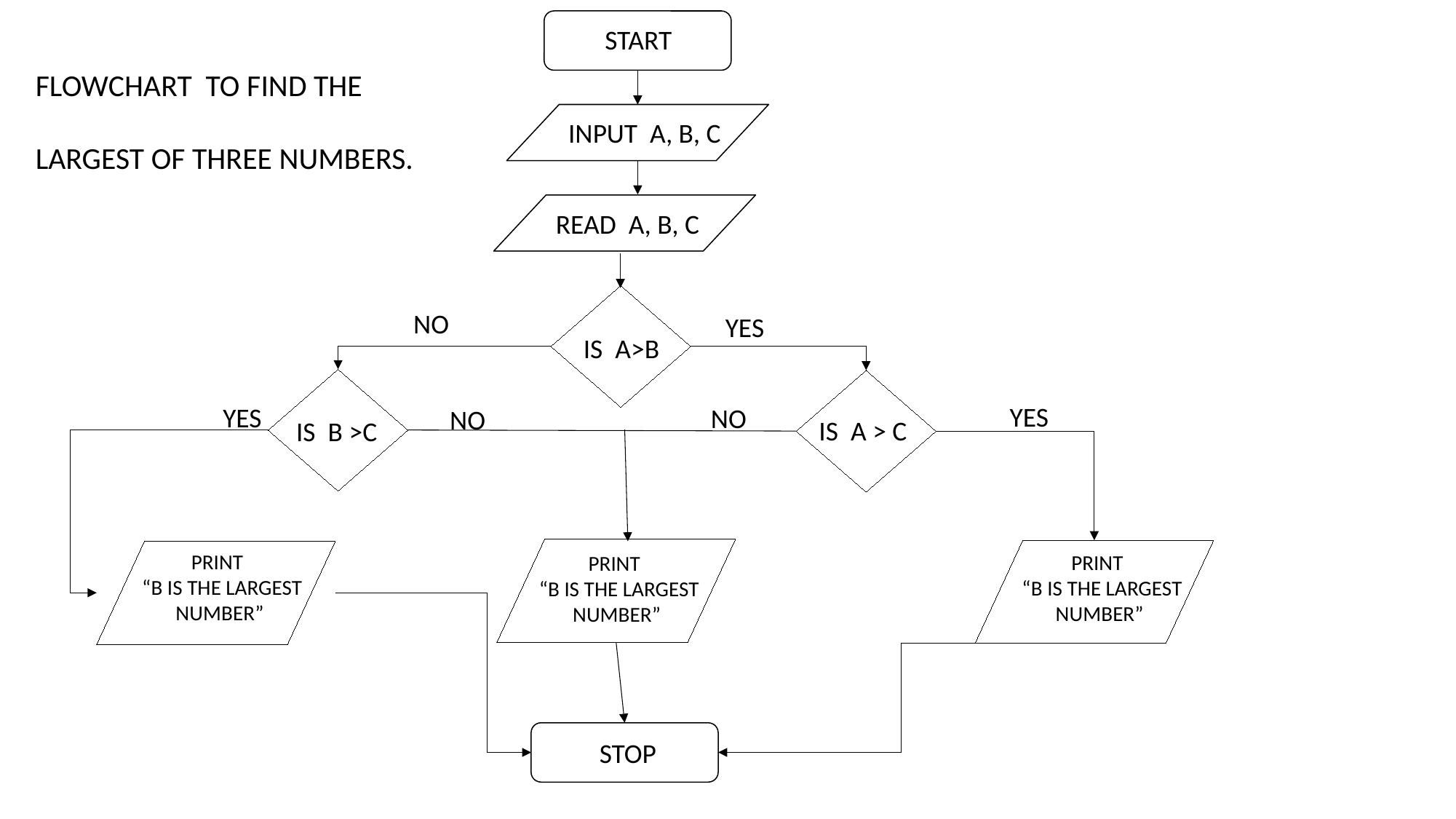

START
FLOWCHART  TO FIND THE LARGEST OF THREE NUMBERS.

INPUT  A, B, C

READ  A, B, C

NO
YES
IS  A>B

YES
YES
NO
NO
IS  A > C
IS  B >C

PRINT
 “B IS THE LARGEST NUMBER”
PRINT
 “B IS THE LARGEST NUMBER”
PRINT
 “B IS THE LARGEST NUMBER”

STOP